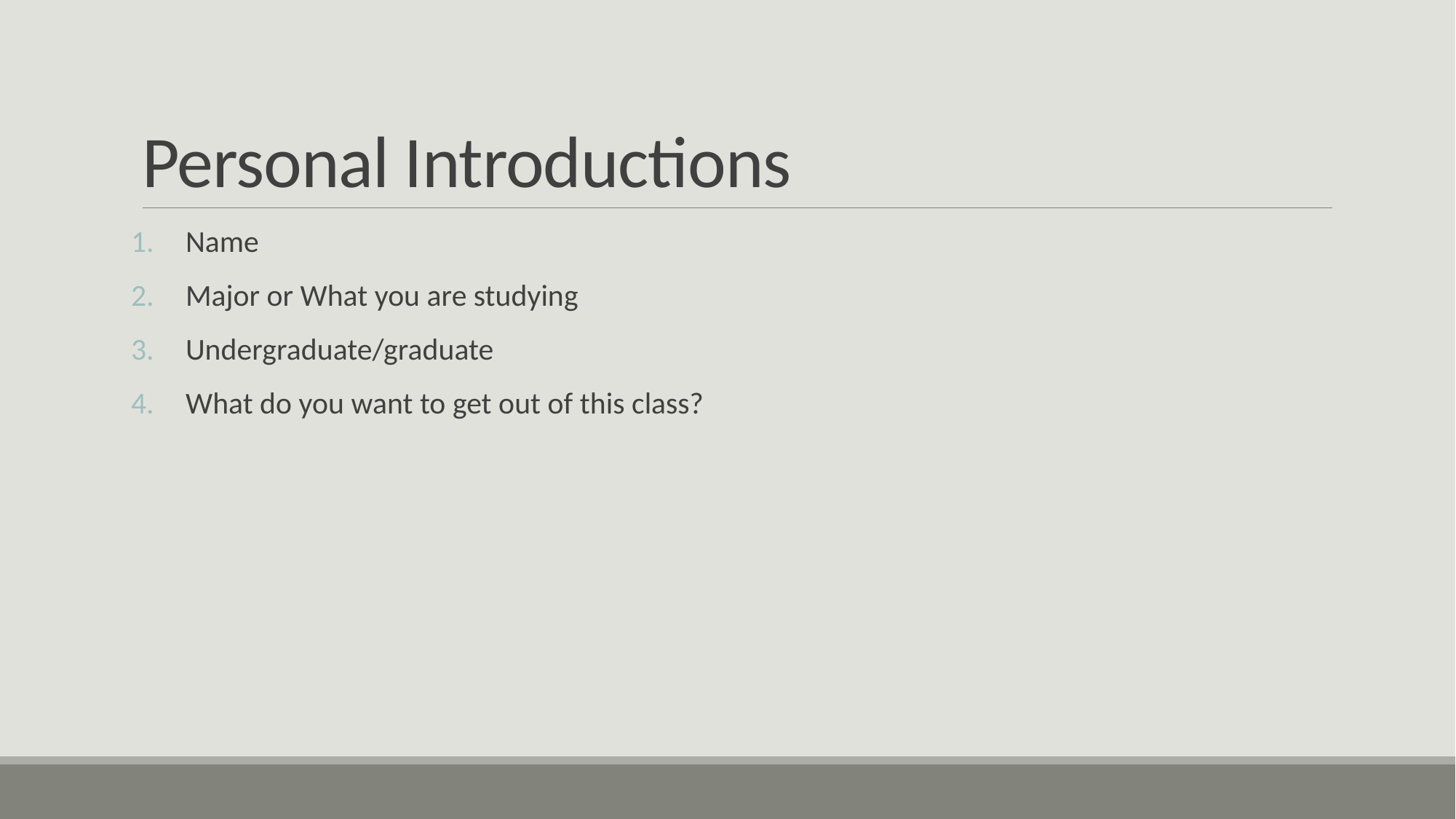

# Personal Introductions
Name
Major or What you are studying
Undergraduate/graduate
What do you want to get out of this class?